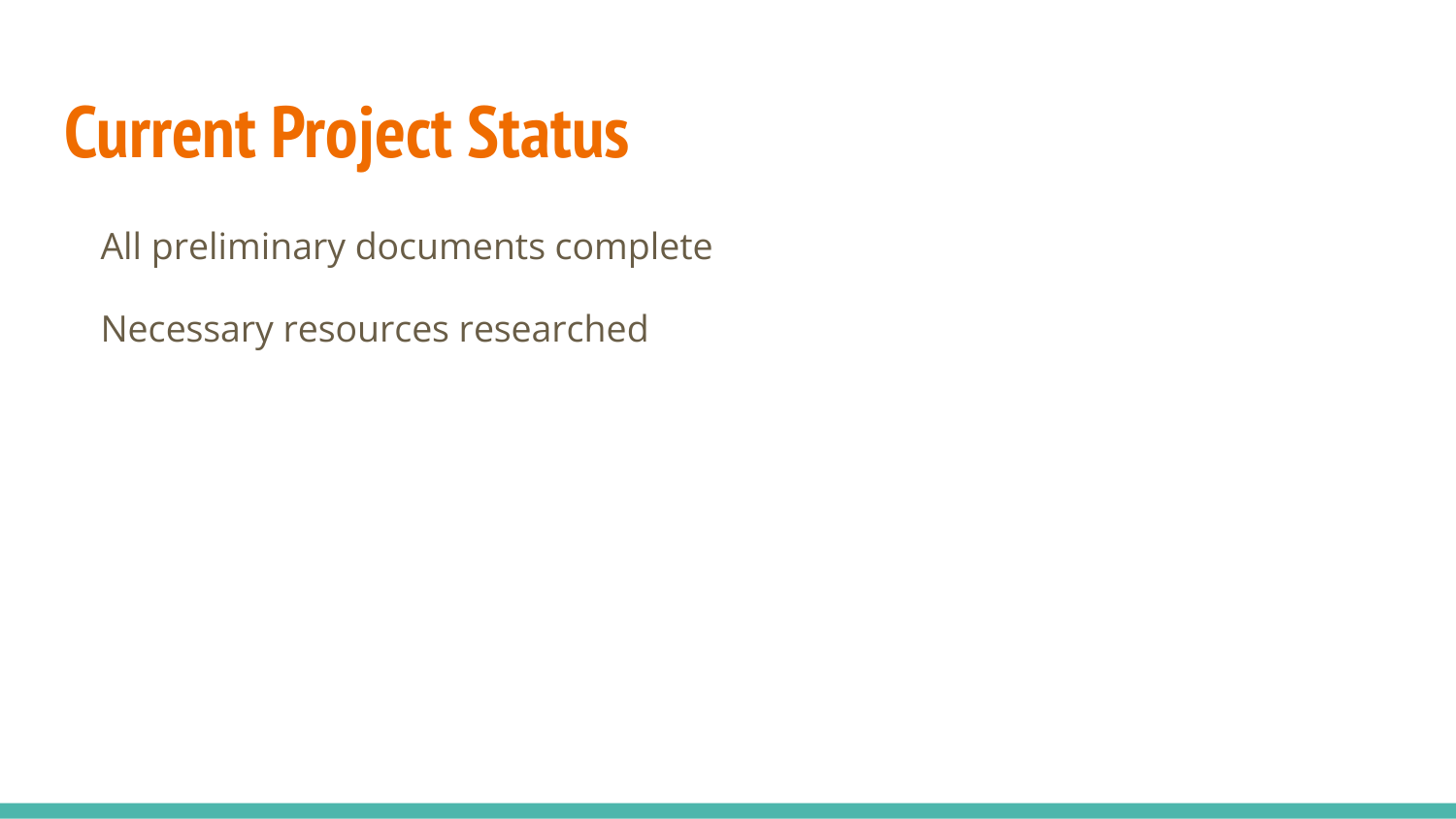

# Current Project Status
All preliminary documents complete
Necessary resources researched